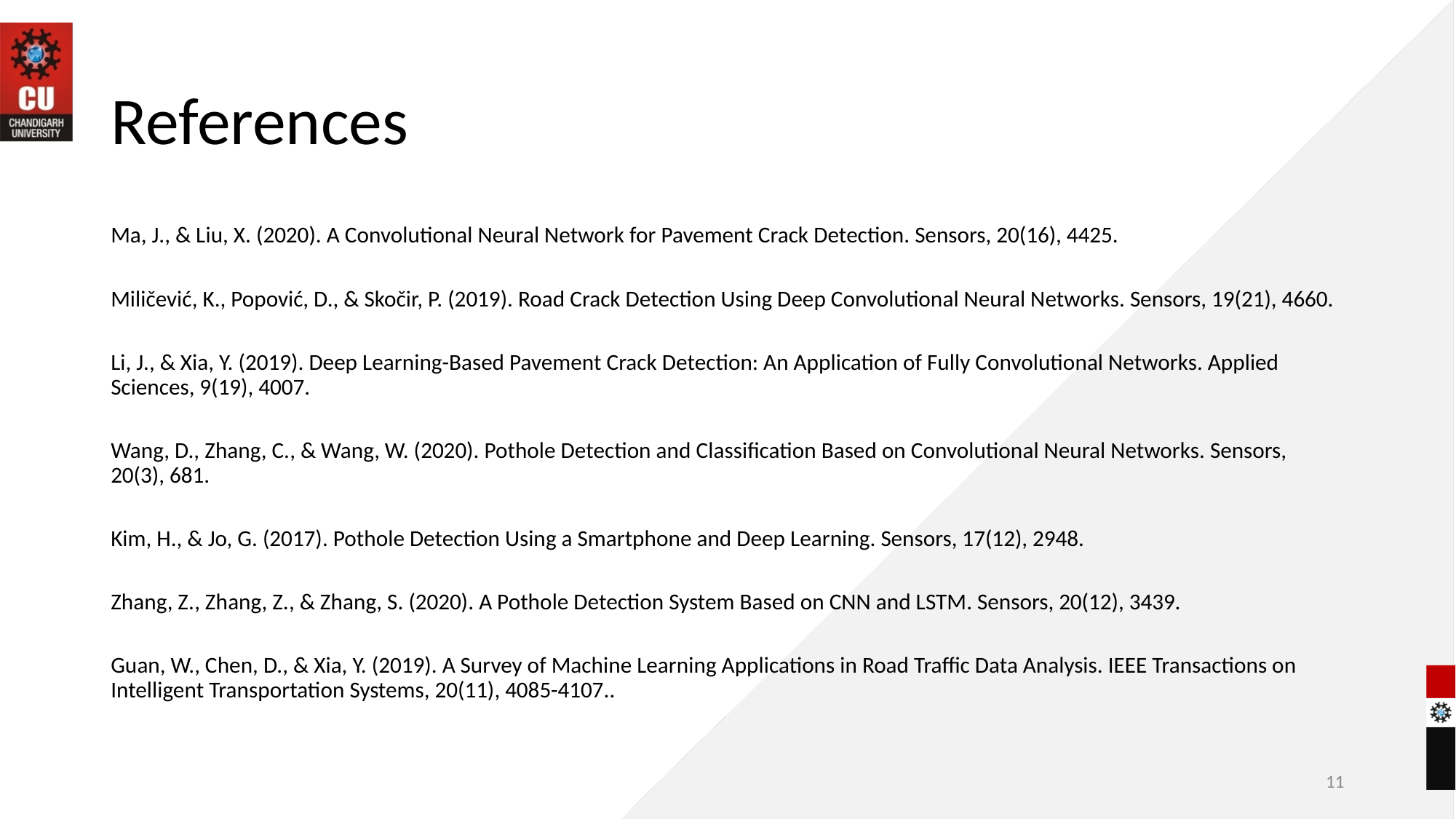

# References
Ma, J., & Liu, X. (2020). A Convolutional Neural Network for Pavement Crack Detection. Sensors, 20(16), 4425.

Miličević, K., Popović, D., & Skočir, P. (2019). Road Crack Detection Using Deep Convolutional Neural Networks. Sensors, 19(21), 4660.

Li, J., & Xia, Y. (2019). Deep Learning-Based Pavement Crack Detection: An Application of Fully Convolutional Networks. Applied Sciences, 9(19), 4007.

Wang, D., Zhang, C., & Wang, W. (2020). Pothole Detection and Classification Based on Convolutional Neural Networks. Sensors, 20(3), 681.

Kim, H., & Jo, G. (2017). Pothole Detection Using a Smartphone and Deep Learning. Sensors, 17(12), 2948.

Zhang, Z., Zhang, Z., & Zhang, S. (2020). A Pothole Detection System Based on CNN and LSTM. Sensors, 20(12), 3439.

Guan, W., Chen, D., & Xia, Y. (2019). A Survey of Machine Learning Applications in Road Traffic Data Analysis. IEEE Transactions on Intelligent Transportation Systems, 20(11), 4085-4107..
11